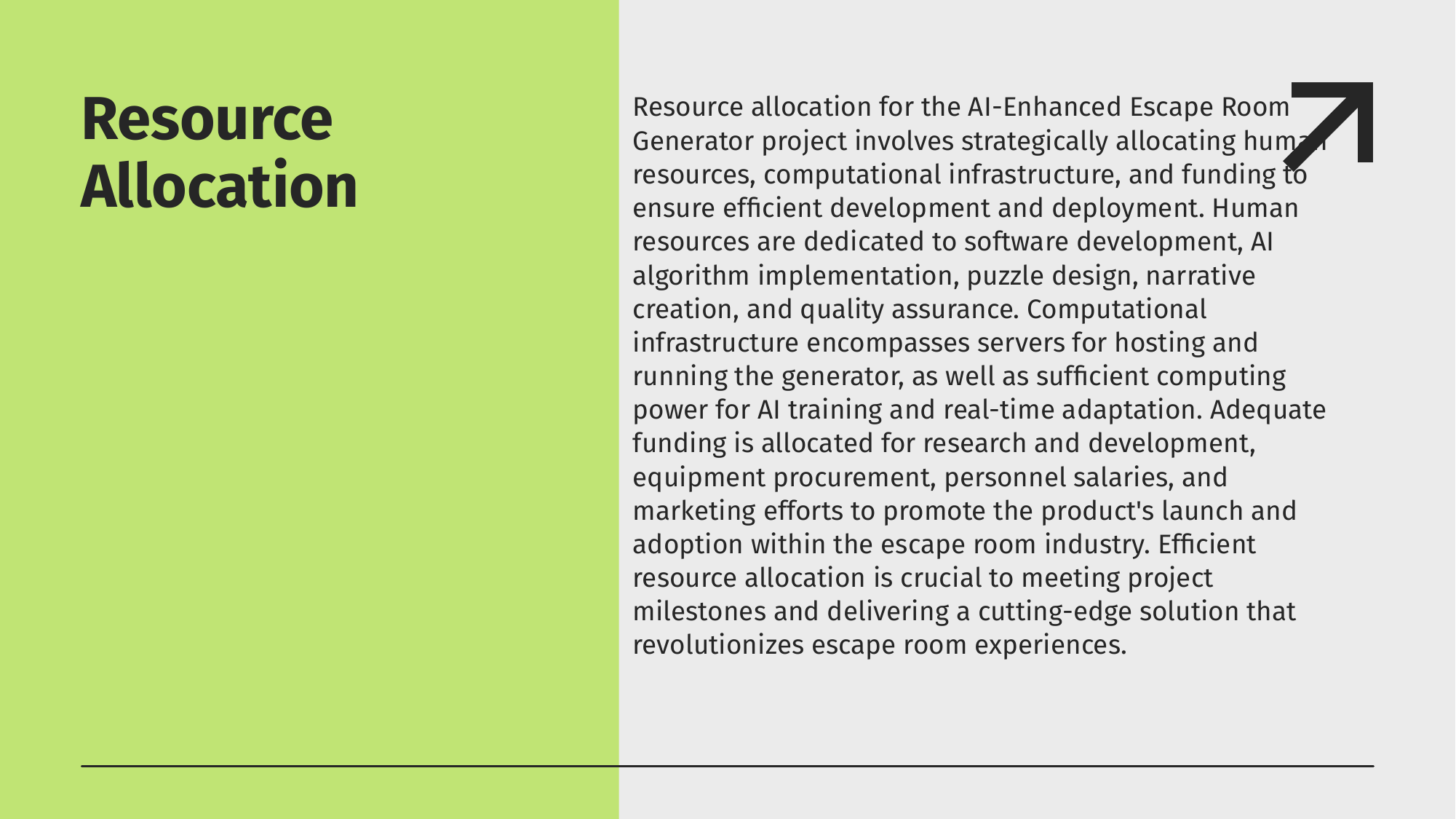

# Resource Allocation
Resource allocation for the AI-Enhanced Escape Room Generator project involves strategically allocating human resources, computational infrastructure, and funding to ensure efficient development and deployment. Human resources are dedicated to software development, AI algorithm implementation, puzzle design, narrative creation, and quality assurance. Computational infrastructure encompasses servers for hosting and running the generator, as well as sufficient computing power for AI training and real-time adaptation. Adequate funding is allocated for research and development, equipment procurement, personnel salaries, and marketing efforts to promote the product's launch and adoption within the escape room industry. Efficient resource allocation is crucial to meeting project milestones and delivering a cutting-edge solution that revolutionizes escape room experiences.